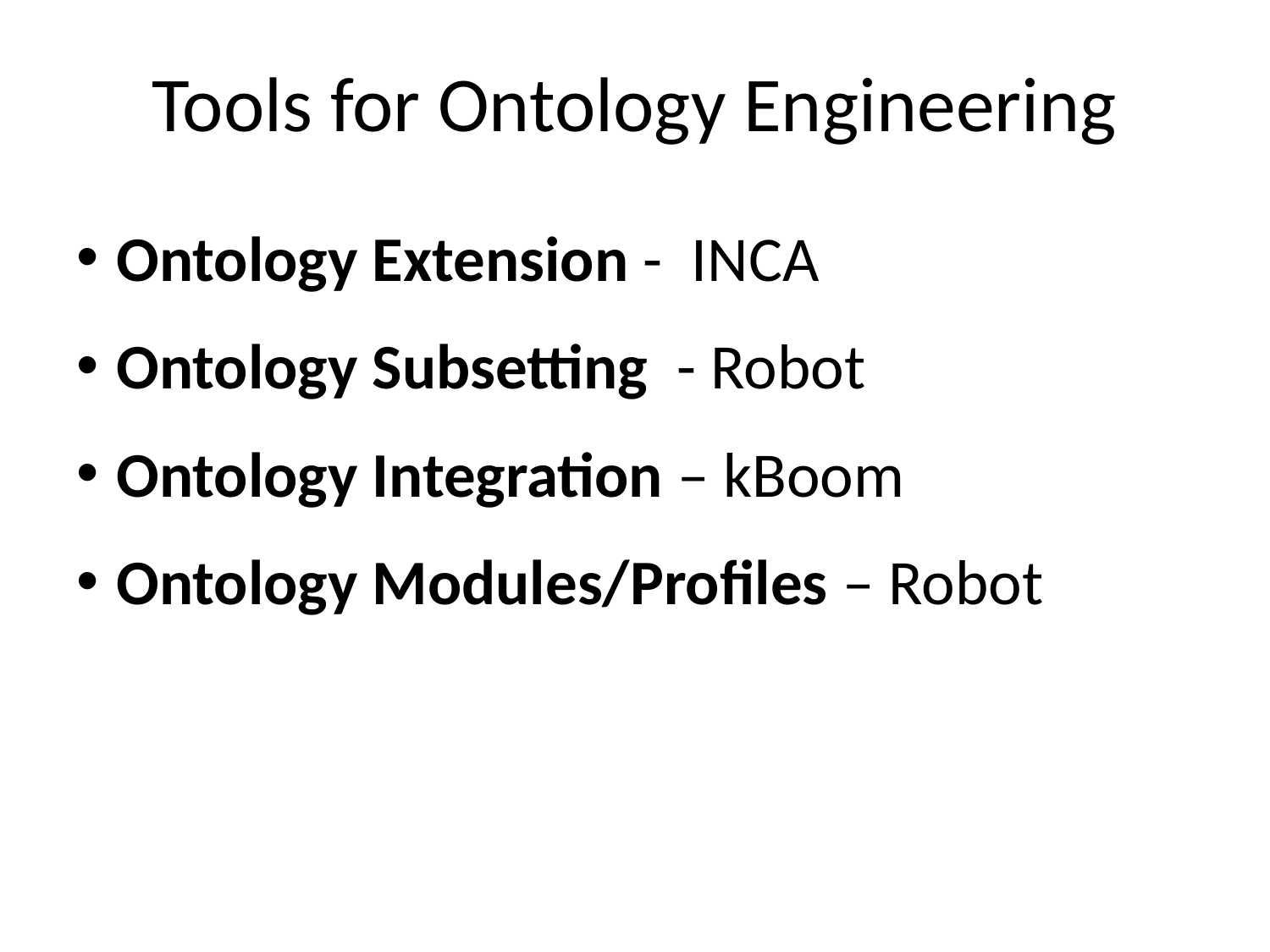

# Tools for Ontology Engineering
Ontology Extension -  INCA
Ontology Subsetting  - Robot
Ontology Integration – kBoom
Ontology Modules/Profiles – Robot